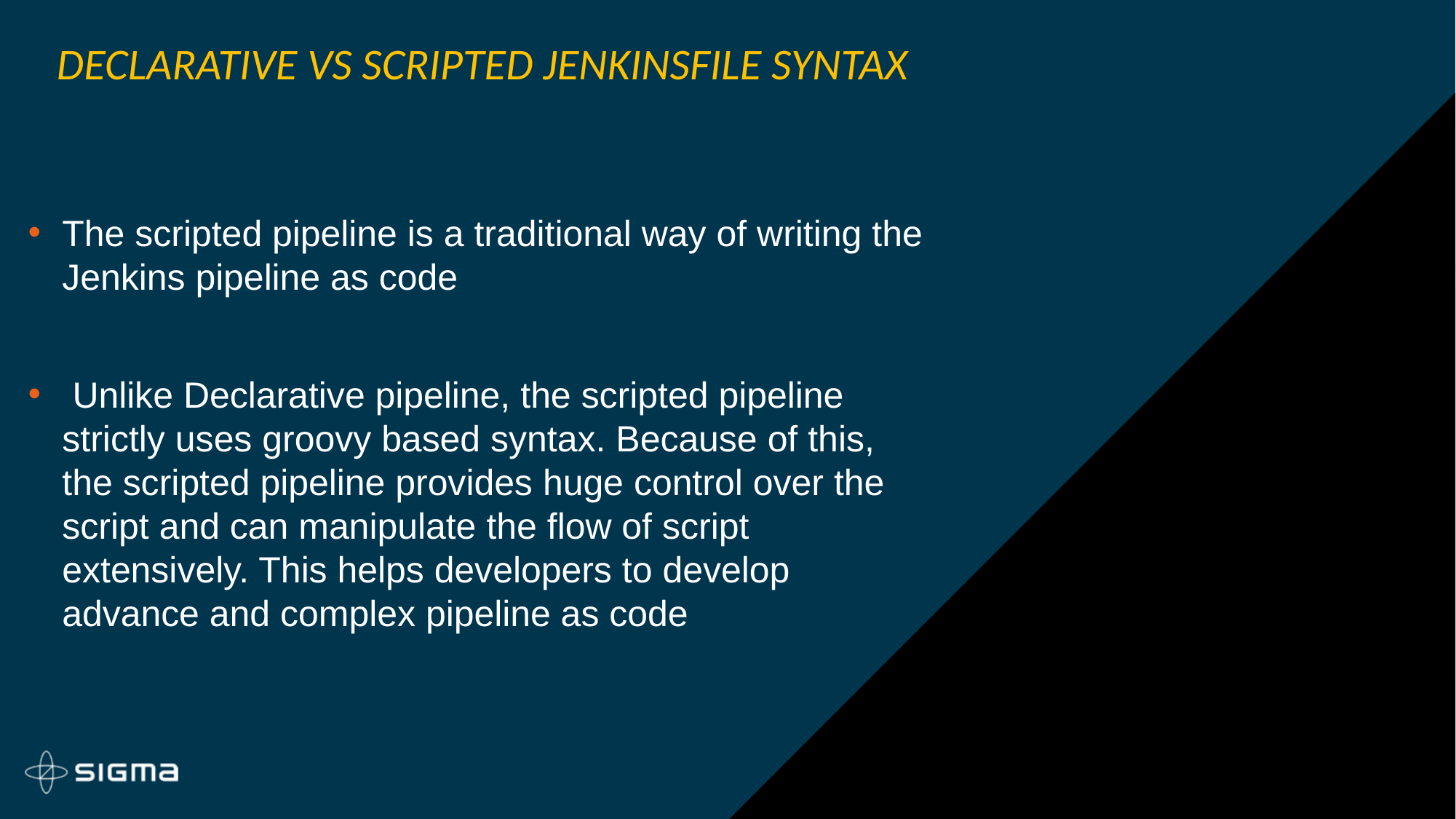

DECLARATIVE Vs SCRIPTED JENKINSFILE SYNTAX
The scripted pipeline is a traditional way of writing the Jenkins pipeline as code

 Unlike Declarative pipeline, the scripted pipeline strictly uses groovy based syntax. Because of this, the scripted pipeline provides huge control over the script and can manipulate the flow of script extensively. This helps developers to develop advance and complex pipeline as code